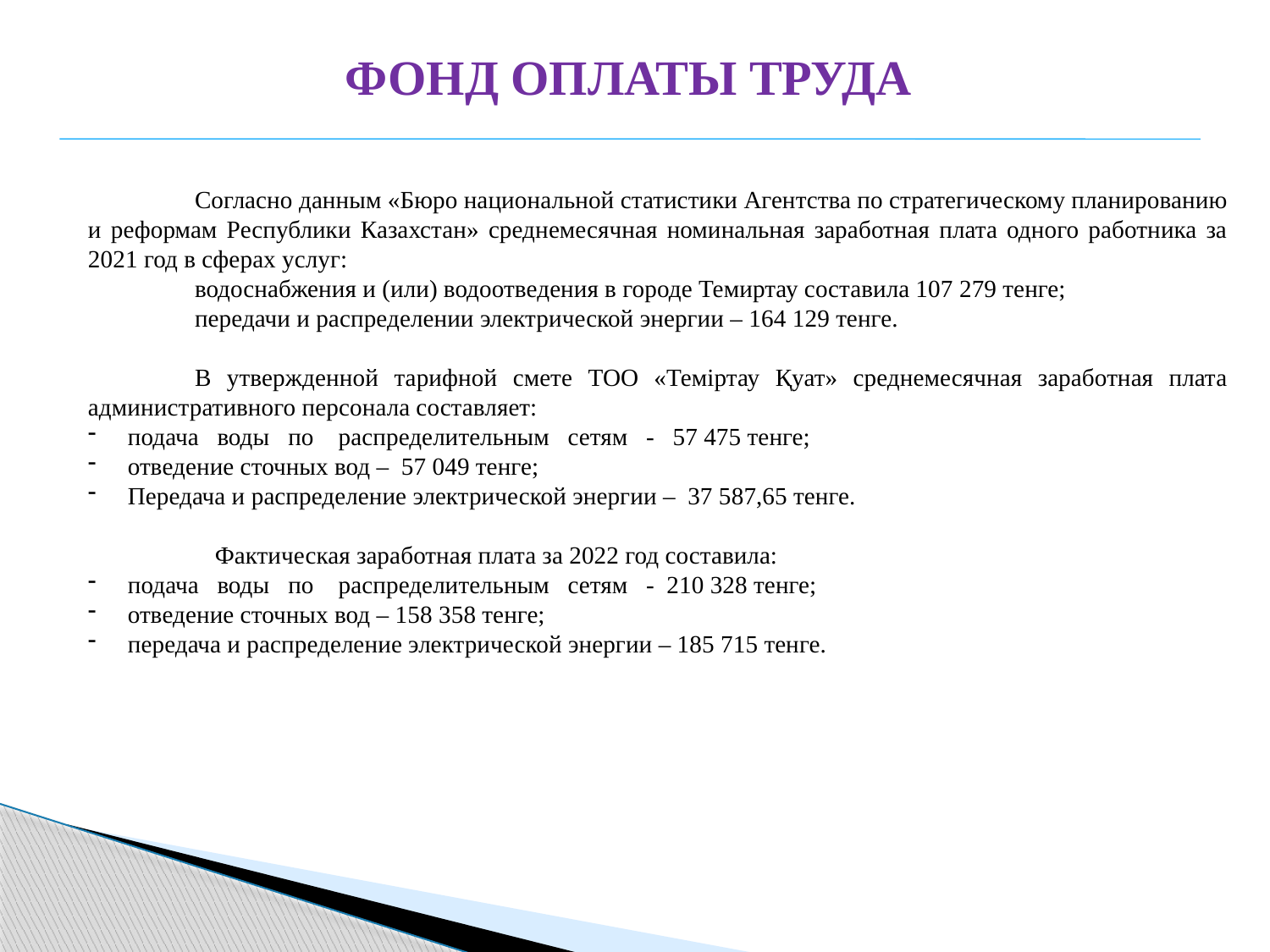

ФОНД ОПЛАТЫ ТРУДА

Согласно данным «Бюро национальной статистики Агентства по стратегическому планированию и реформам Республики Казахстан» среднемесячная номинальная заработная плата одного работника за 2021 год в сферах услуг:
водоснабжения и (или) водоотведения в городе Темиртау составила 107 279 тенге;
передачи и распределении электрической энергии – 164 129 тенге.

В утвержденной тарифной смете ТОО «Теміртау Қуат» среднемесячная заработная плата административного персонала составляет:
подача   воды   по    распределительным   сетям   -   57 475 тенге;
отведение сточных вод –  57 049 тенге;
Передача и распределение электрической энергии –  37 587,65 тенге.

	Фактическая заработная плата за 2022 год составила:
подача   воды   по    распределительным   сетям   -  210 328 тенге;
отведение сточных вод – 158 358 тенге;
передача и распределение электрической энергии – 185 715 тенге.